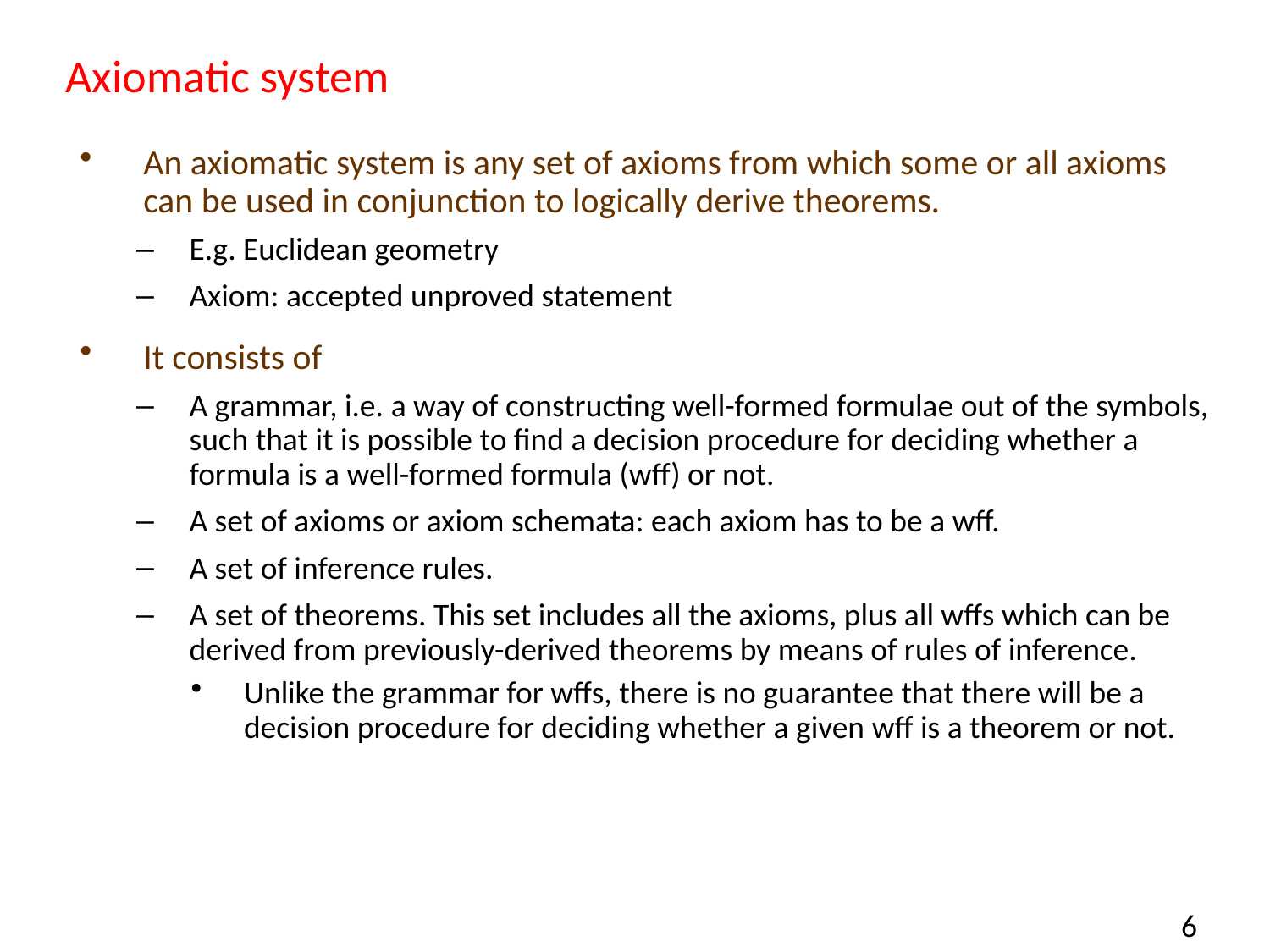

# Axiomatic system
An axiomatic system is any set of axioms from which some or all axioms can be used in conjunction to logically derive theorems.
E.g. Euclidean geometry
Axiom: accepted unproved statement
It consists of
A grammar, i.e. a way of constructing well-formed formulae out of the symbols, such that it is possible to find a decision procedure for deciding whether a formula is a well-formed formula (wff) or not.
A set of axioms or axiom schemata: each axiom has to be a wff.
A set of inference rules.
A set of theorems. This set includes all the axioms, plus all wffs which can be derived from previously-derived theorems by means of rules of inference.
Unlike the grammar for wffs, there is no guarantee that there will be a decision procedure for deciding whether a given wff is a theorem or not.
6